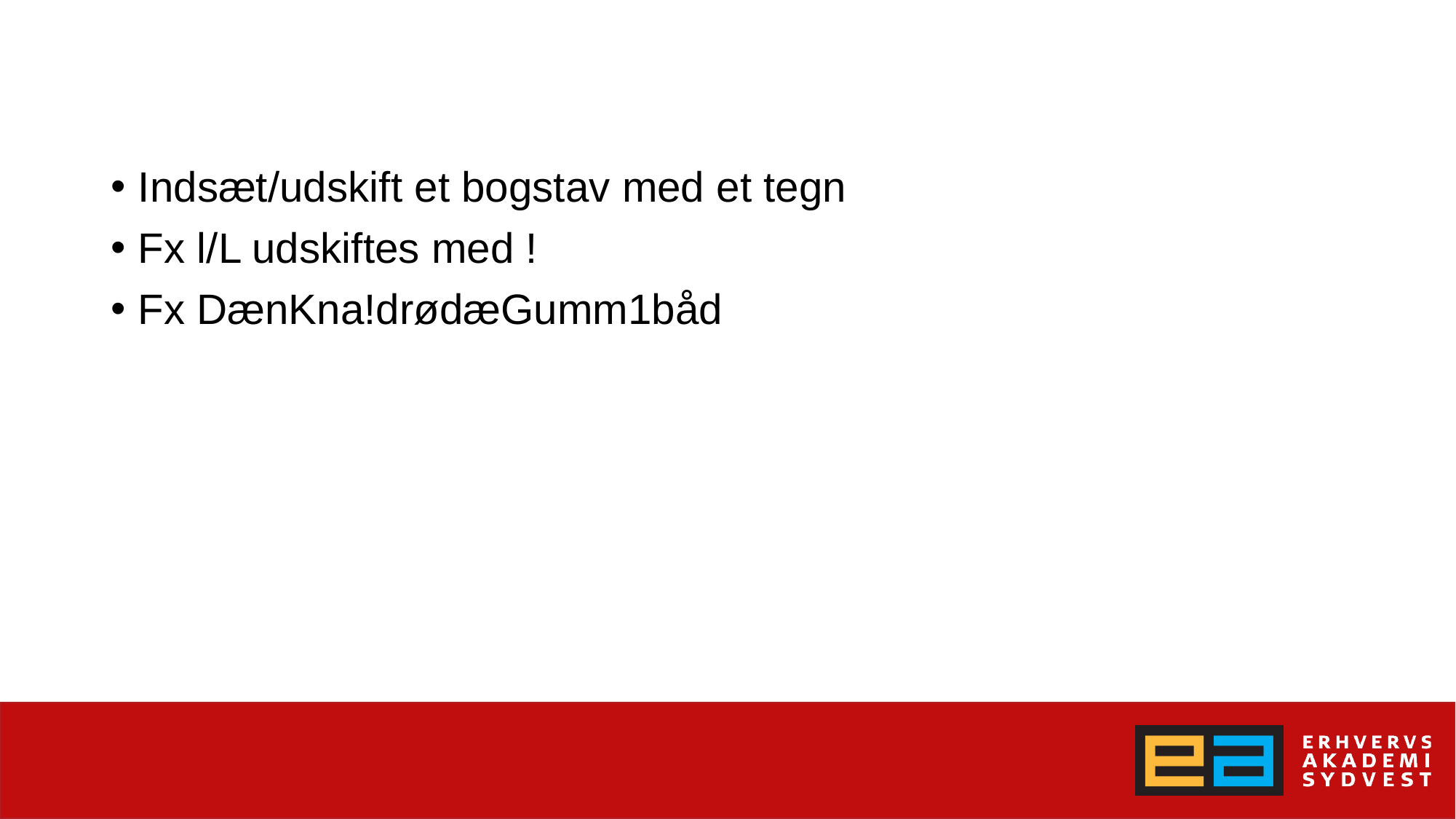

#
Indsæt/udskift et bogstav med et tegn
Fx l/L udskiftes med !
Fx DænKna!drødæGumm1båd